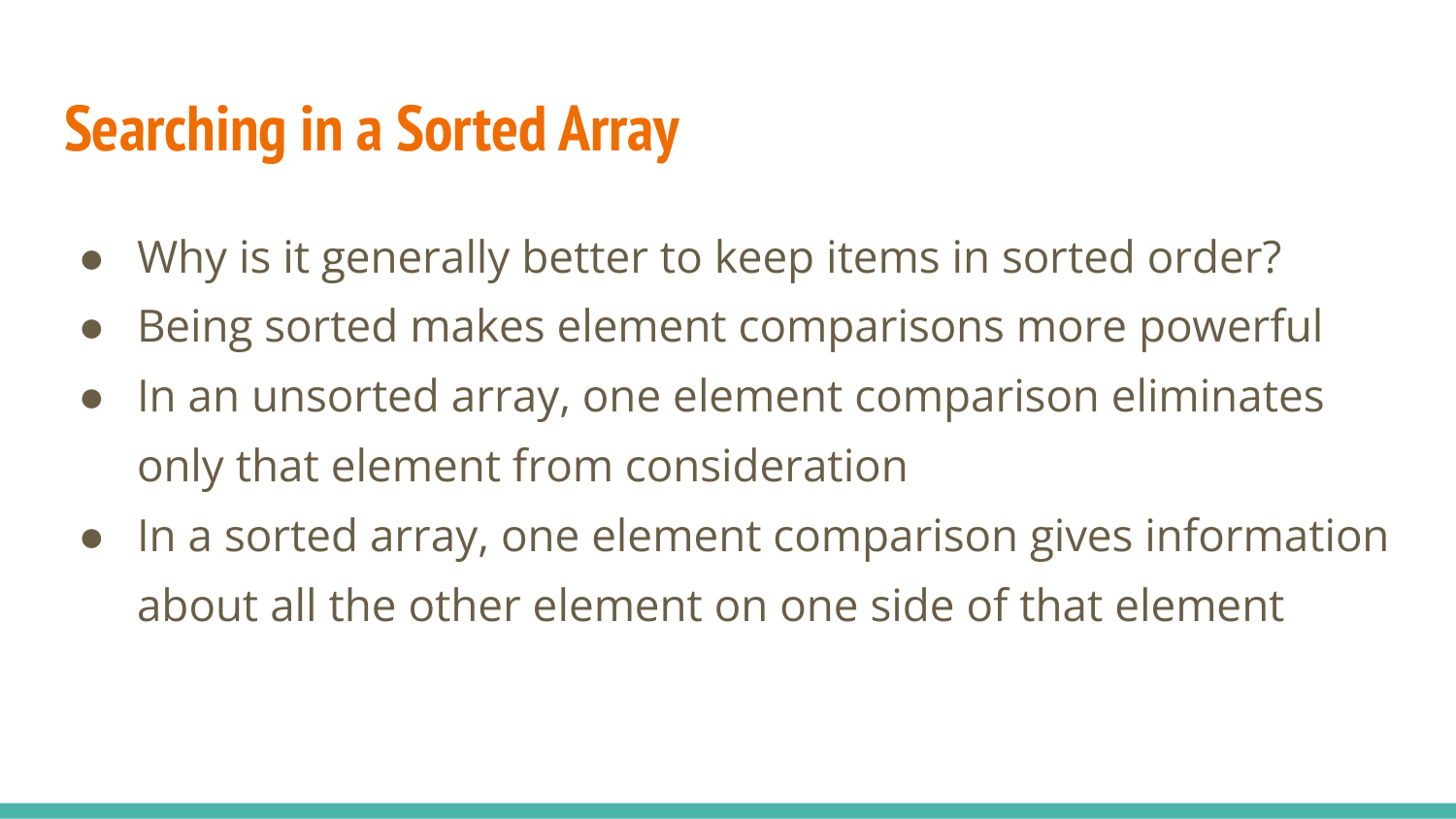

# Searching in a Sorted Array
Why is it generally better to keep items in sorted order?
Being sorted makes element comparisons more powerful
In an unsorted array, one element comparison eliminates only that element from consideration
In a sorted array, one element comparison gives information about all the other element on one side of that element